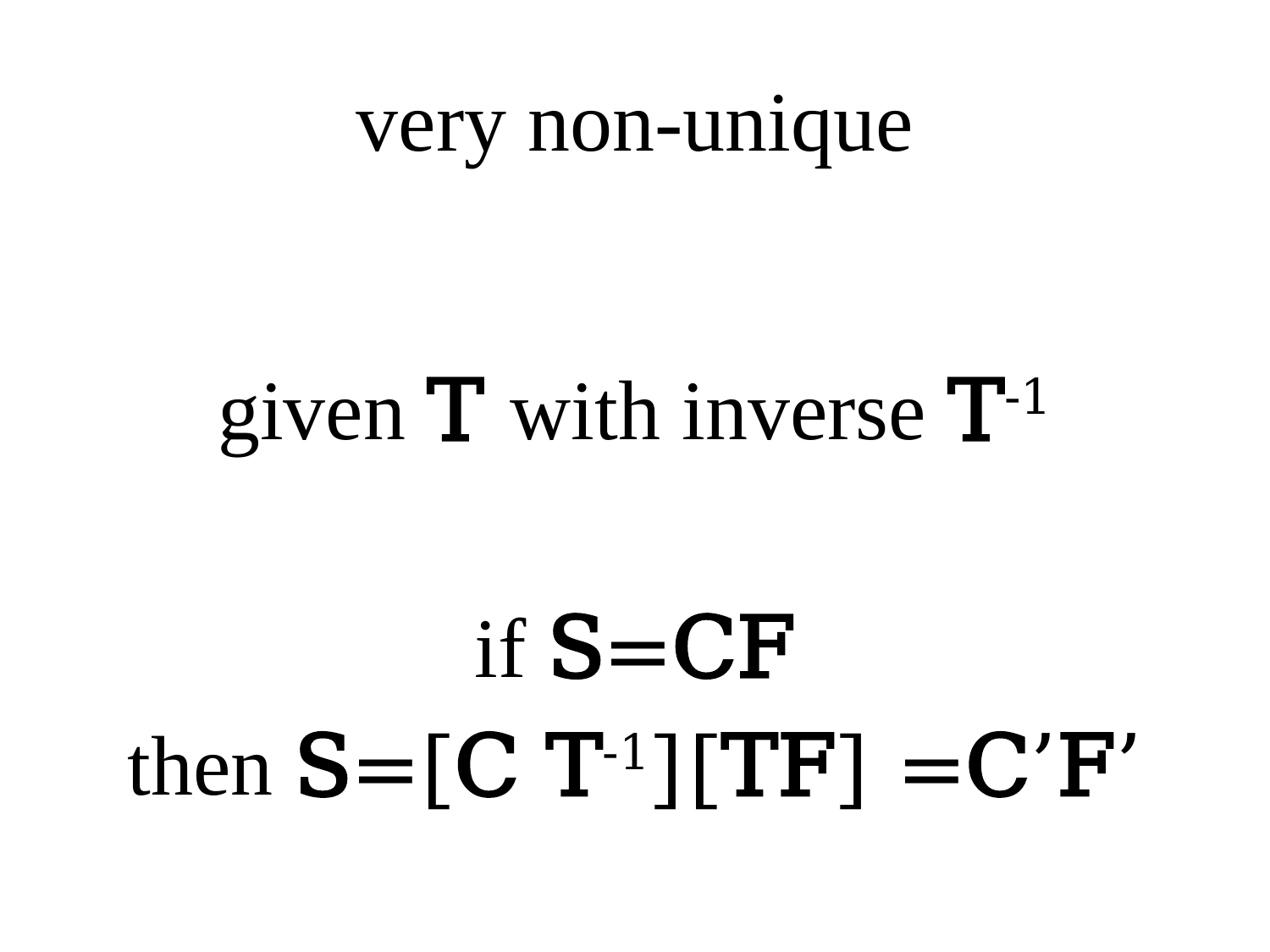

# very non-unique
given T with inverse T-1

if S=CF
then S=[C T-1][TF] =C’F’